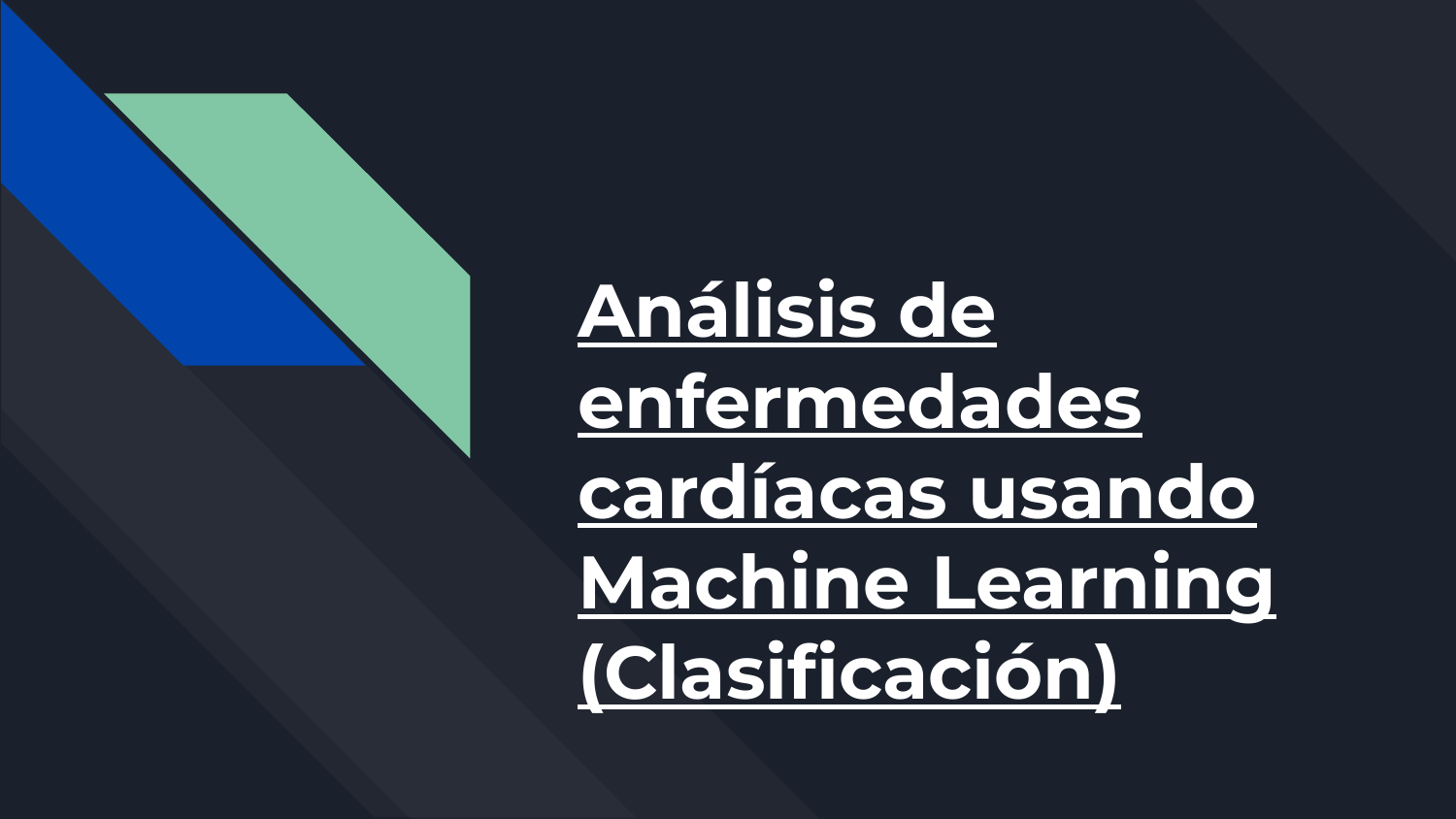

# Análisis de enfermedades cardíacas usando Machine Learning (Clasificación)